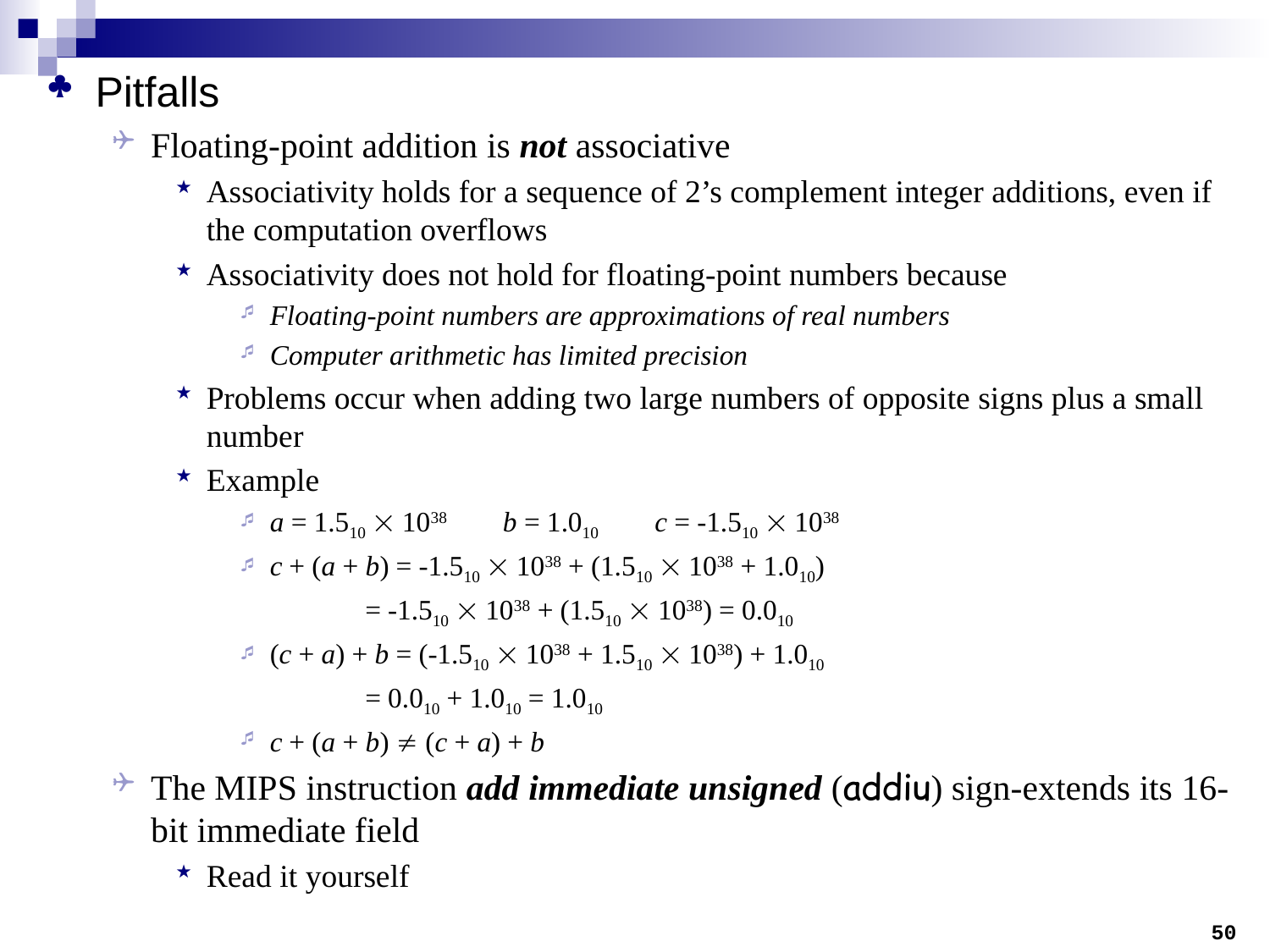

Pitfalls
Floating-point addition is not associative
Associativity holds for a sequence of 2’s complement integer additions, even if the computation overflows
Associativity does not hold for floating-point numbers because
Floating-point numbers are approximations of real numbers
Computer arithmetic has limited precision
Problems occur when adding two large numbers of opposite signs plus a small number
Example
a = 1.510 × 1038        b = 1.010        c = -1.510 × 1038
c + (a + b) = -1.510 × 1038 + (1.510 × 1038 + 1.010)
	= -1.510 × 1038 + (1.510 × 1038) = 0.010
(c + a) + b = (-1.510 × 1038 + 1.510 × 1038) + 1.010
	= 0.010 + 1.010 = 1.010
c + (a + b) ≠ (c + a) + b
The MIPS instruction add immediate unsigned (addiu) sign-extends its 16-bit immediate field
Read it yourself
50